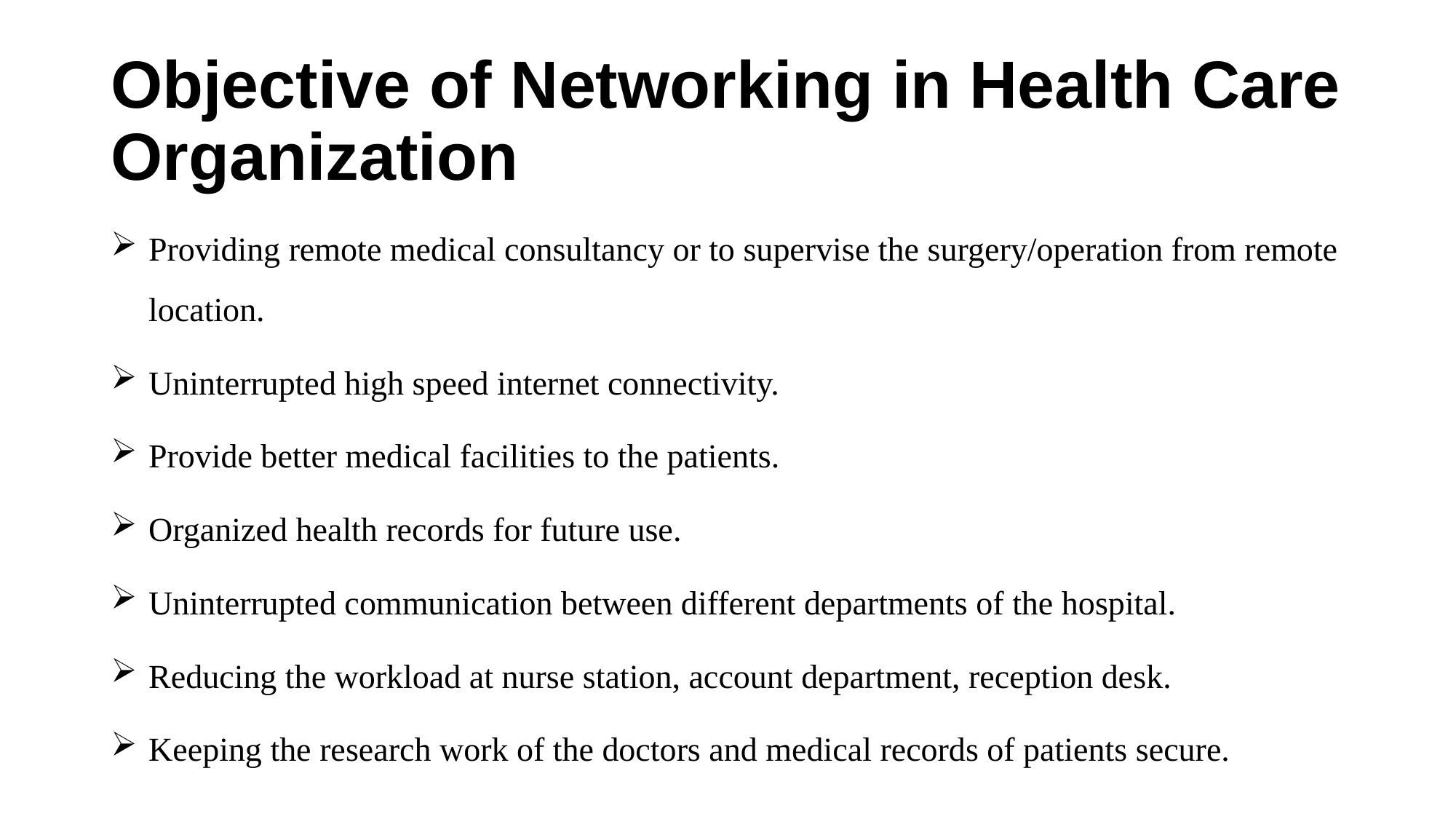

# Objective of Networking in Health Care Organization
Providing remote medical consultancy or to supervise the surgery/operation from remote location.
Uninterrupted high speed internet connectivity.
Provide better medical facilities to the patients.
Organized health records for future use.
Uninterrupted communication between different departments of the hospital.
Reducing the workload at nurse station, account department, reception desk.
Keeping the research work of the doctors and medical records of patients secure.